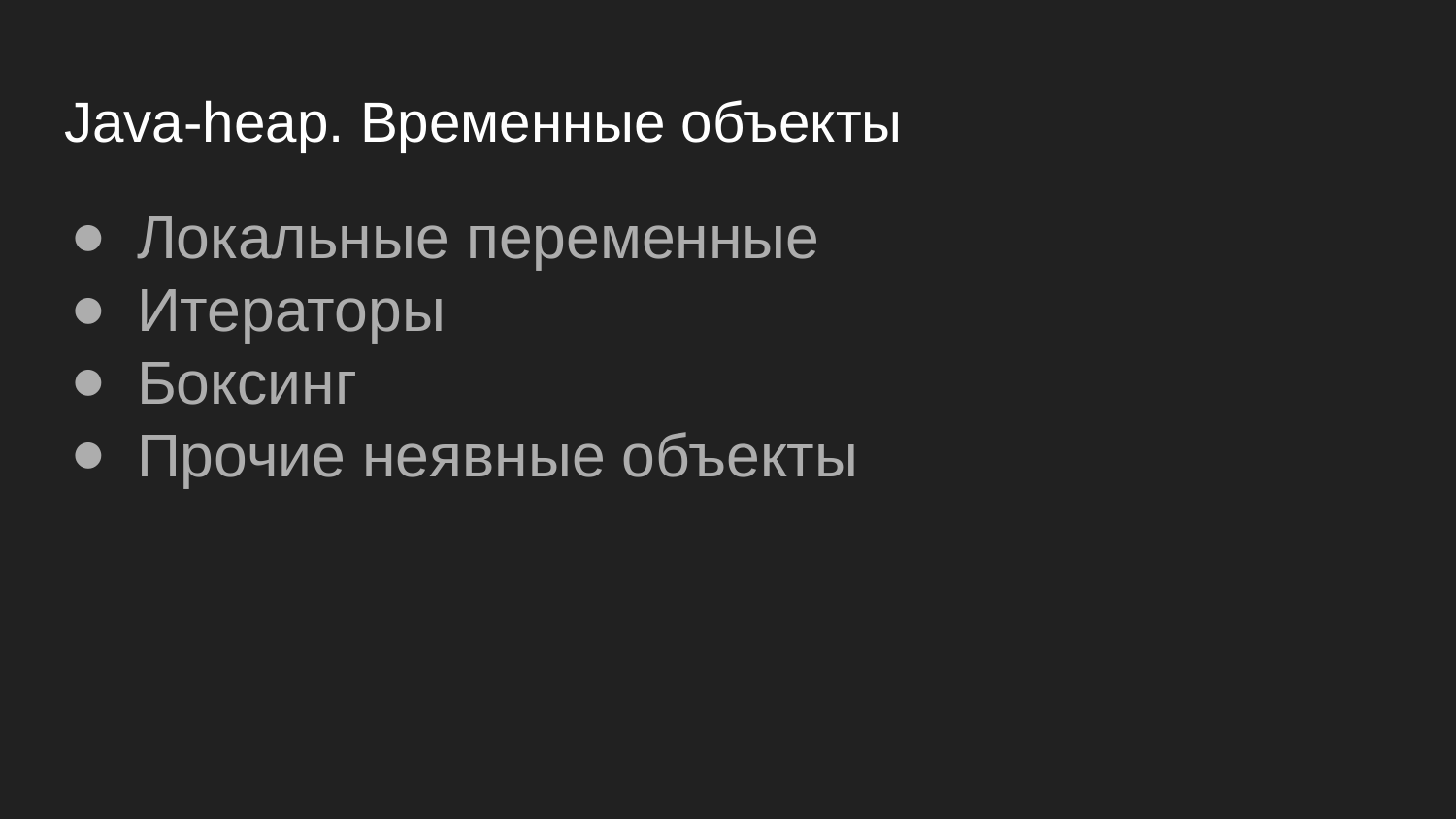

# Java-heap. Временные объекты
Локальные переменные
Итераторы
Боксинг
Прочие неявные объекты